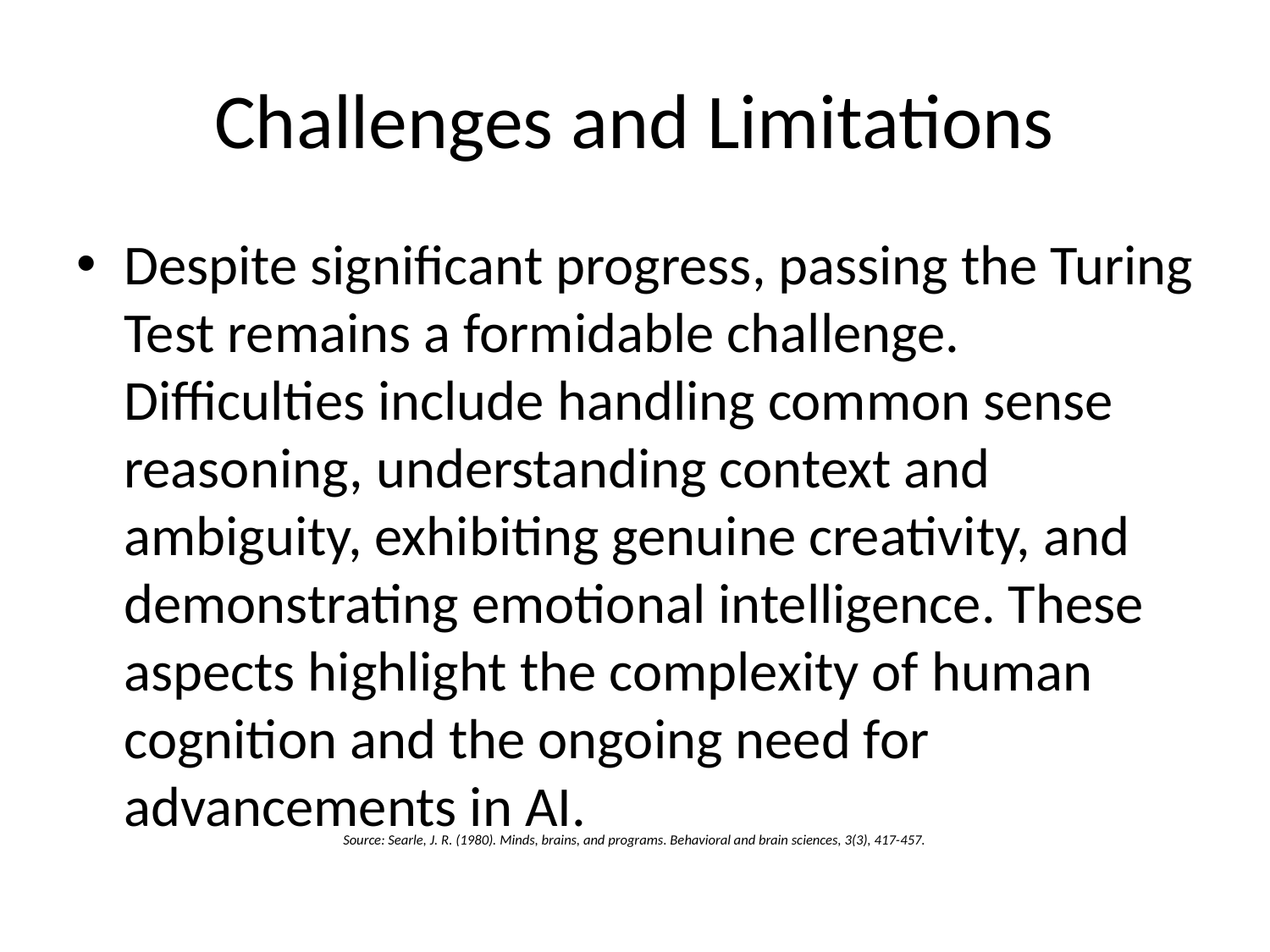

# Challenges and Limitations
Despite significant progress, passing the Turing Test remains a formidable challenge.  Difficulties include handling common sense reasoning, understanding context and ambiguity, exhibiting genuine creativity, and demonstrating emotional intelligence. These aspects highlight the complexity of human cognition and the ongoing need for advancements in AI.
Source: Searle, J. R. (1980). Minds, brains, and programs. Behavioral and brain sciences, 3(3), 417-457.